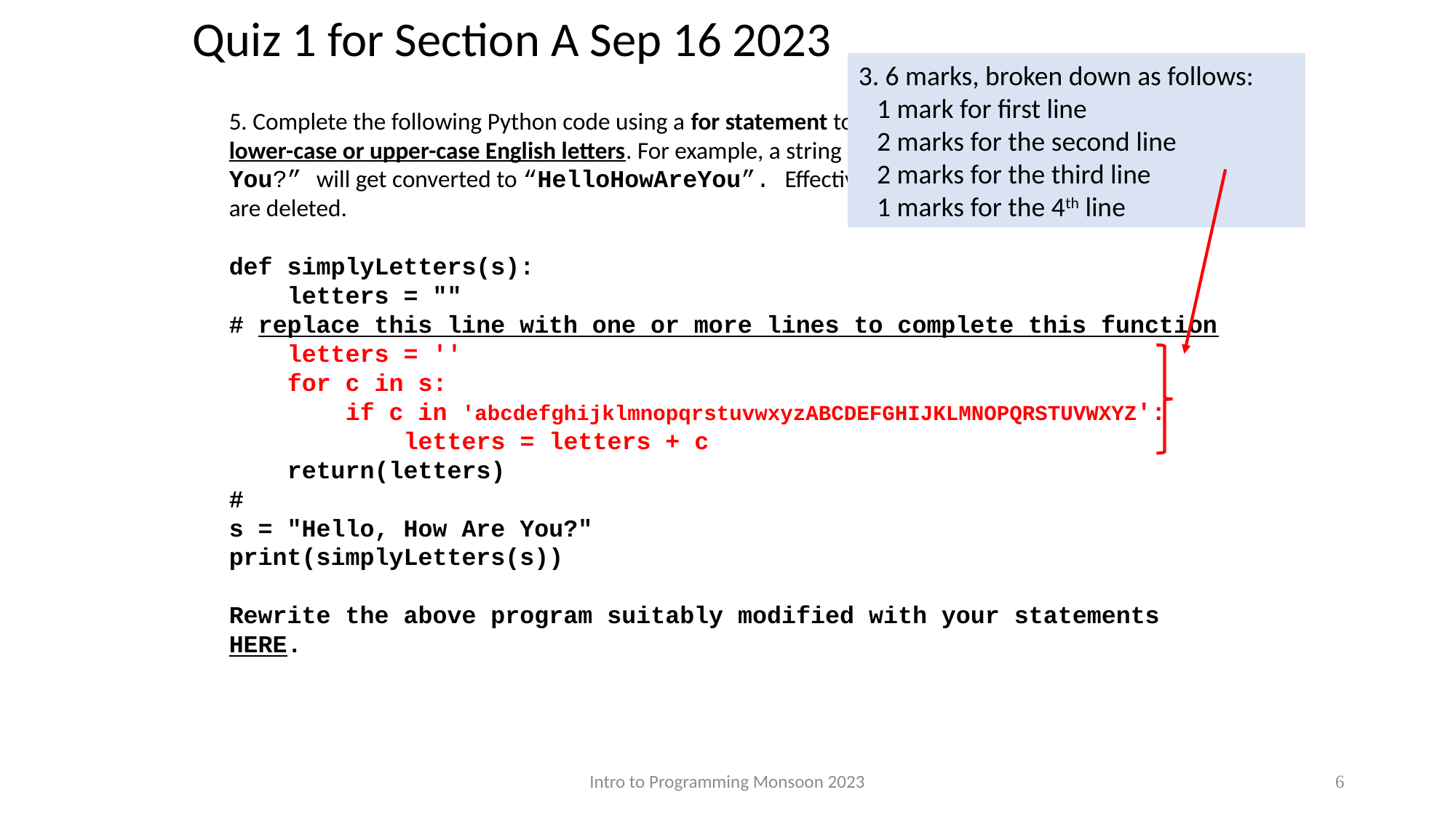

# Quiz 1 for Section A Sep 16 2023
3. 6 marks, broken down as follows:
   1 mark for first line
   2 marks for the second line
   2 marks for the third line
   1 marks for the 4th line
5. Complete the following Python code using a for statement to remove all characters other than lower-case or upper-case English letters. For example, a string such as “Hello, How Are You?” will get converted to “HelloHowAreYou”. Effectively, all spaces and punctuation marks are deleted.

def simplyLetters(s):
    letters = ""
# replace this line with one or more lines to complete this function
    letters = ''
    for c in s:
        if c in 'abcdefghijklmnopqrstuvwxyzABCDEFGHIJKLMNOPQRSTUVWXYZ':
            letters = letters + c
    return(letters)
#
s = "Hello, How Are You?"
print(simplyLetters(s))

Rewrite the above program suitably modified with your statements HERE.

Intro to Programming Monsoon 2023
6